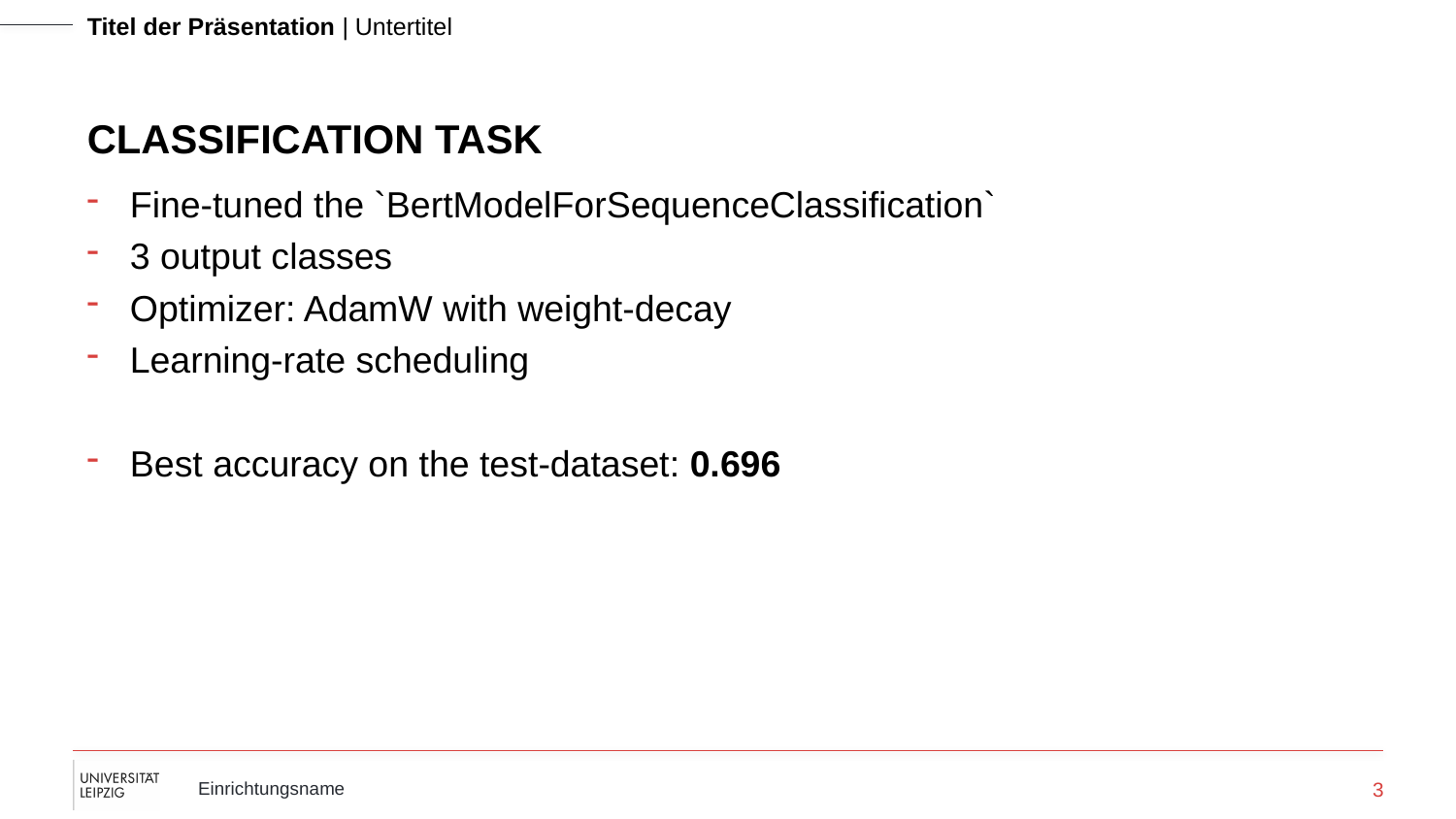

# CLASSIFICATION TASK
Fine-tuned the `BertModelForSequenceClassification`
3 output classes
Optimizer: AdamW with weight-decay
Learning-rate scheduling

Best accuracy on the test-dataset: 0.696
3